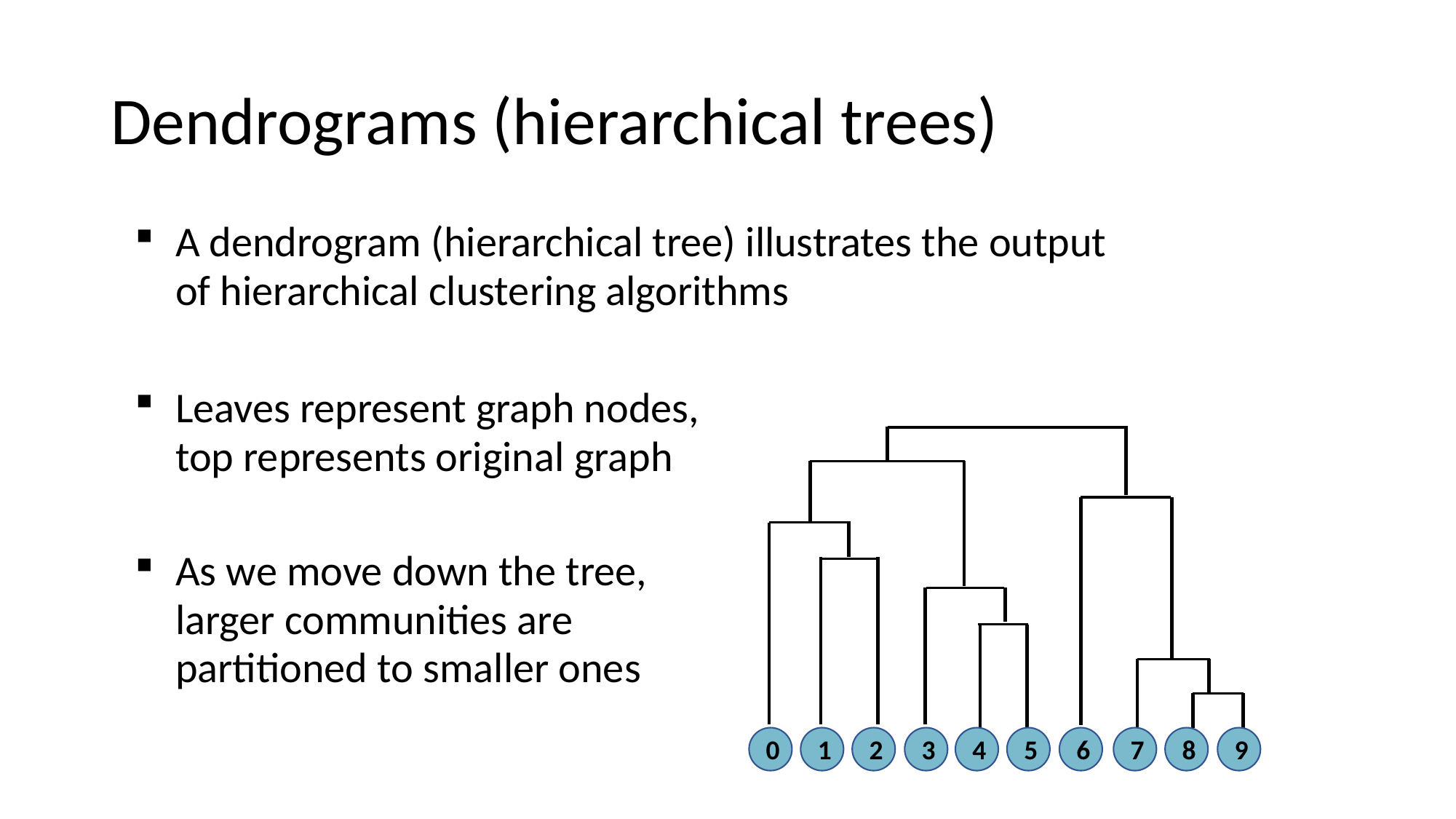

# Dendrograms (hierarchical trees)
A dendrogram (hierarchical tree) illustrates the output
of hierarchical clustering algorithms
Leaves represent graph nodes,
top represents original graph
As we move down the tree,
larger communities are
partitioned to smaller ones

0
1
2
3
4
5
6
7
8
9